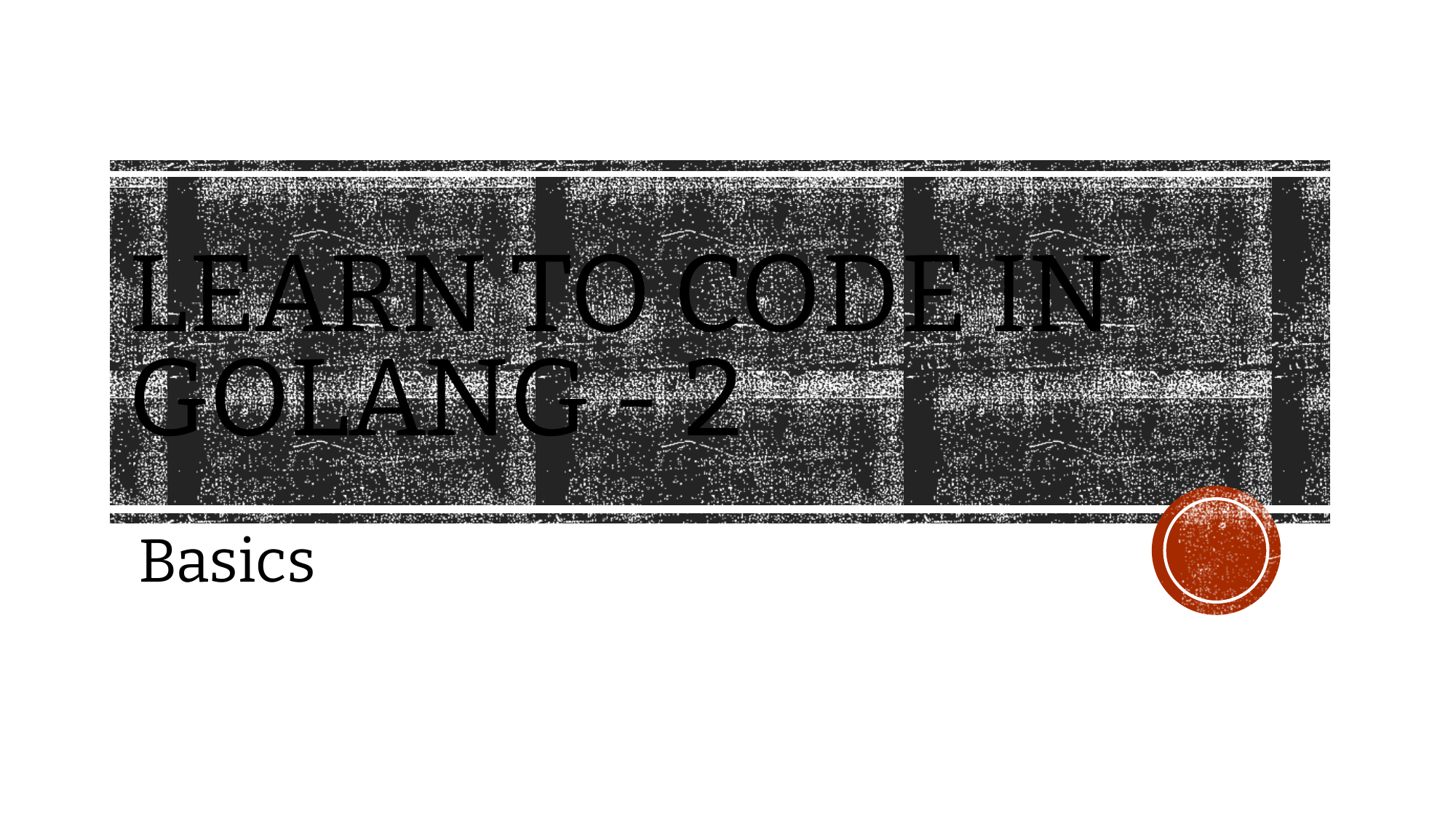

# Learn TO CODE in Golang - 2
Basics